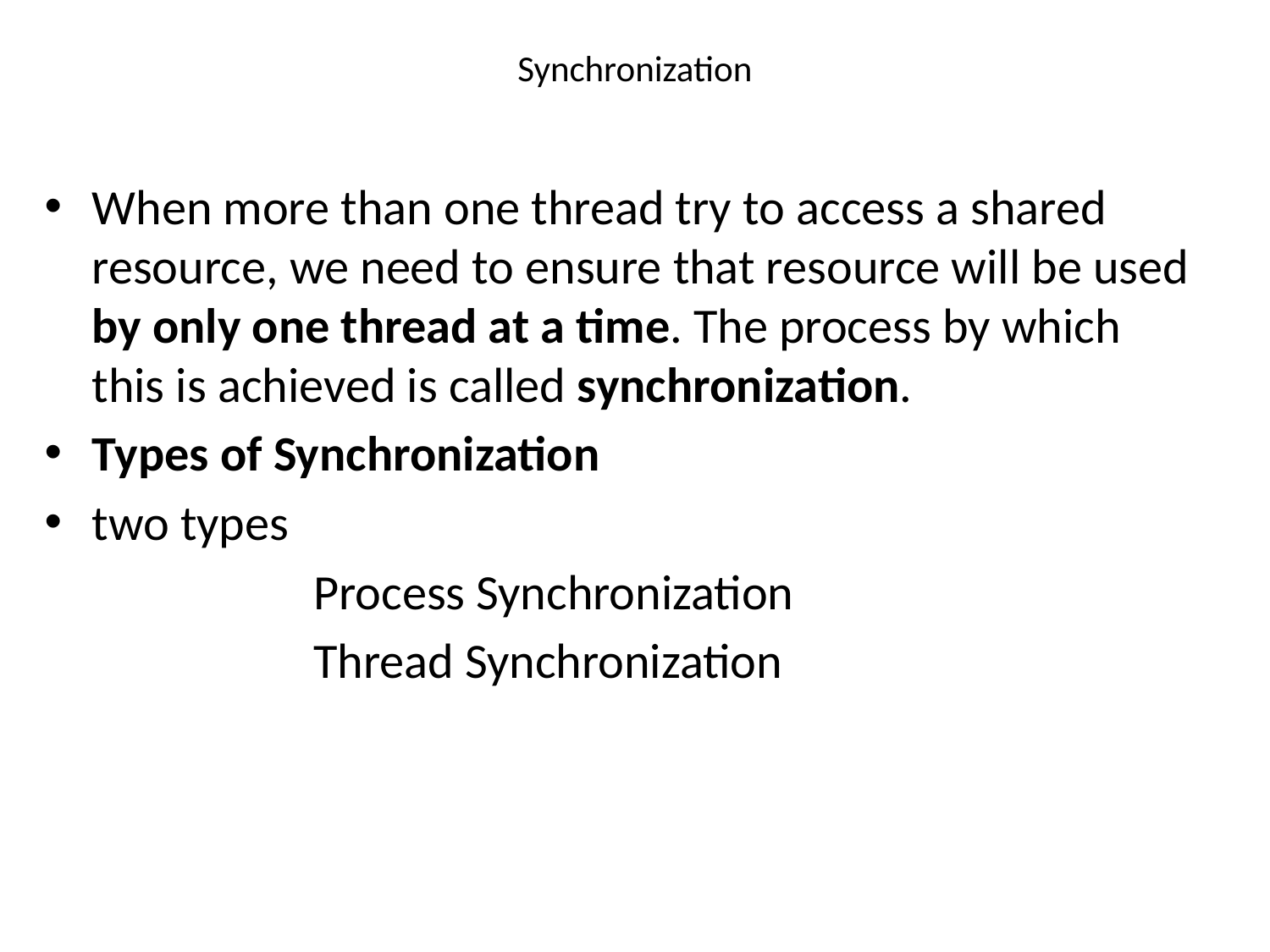

# Synchronization
When more than one thread try to access a shared resource, we need to ensure that resource will be used by only one thread at a time. The process by which this is achieved is called synchronization.
Types of Synchronization
two types
                        Process Synchronization
                        Thread Synchronization